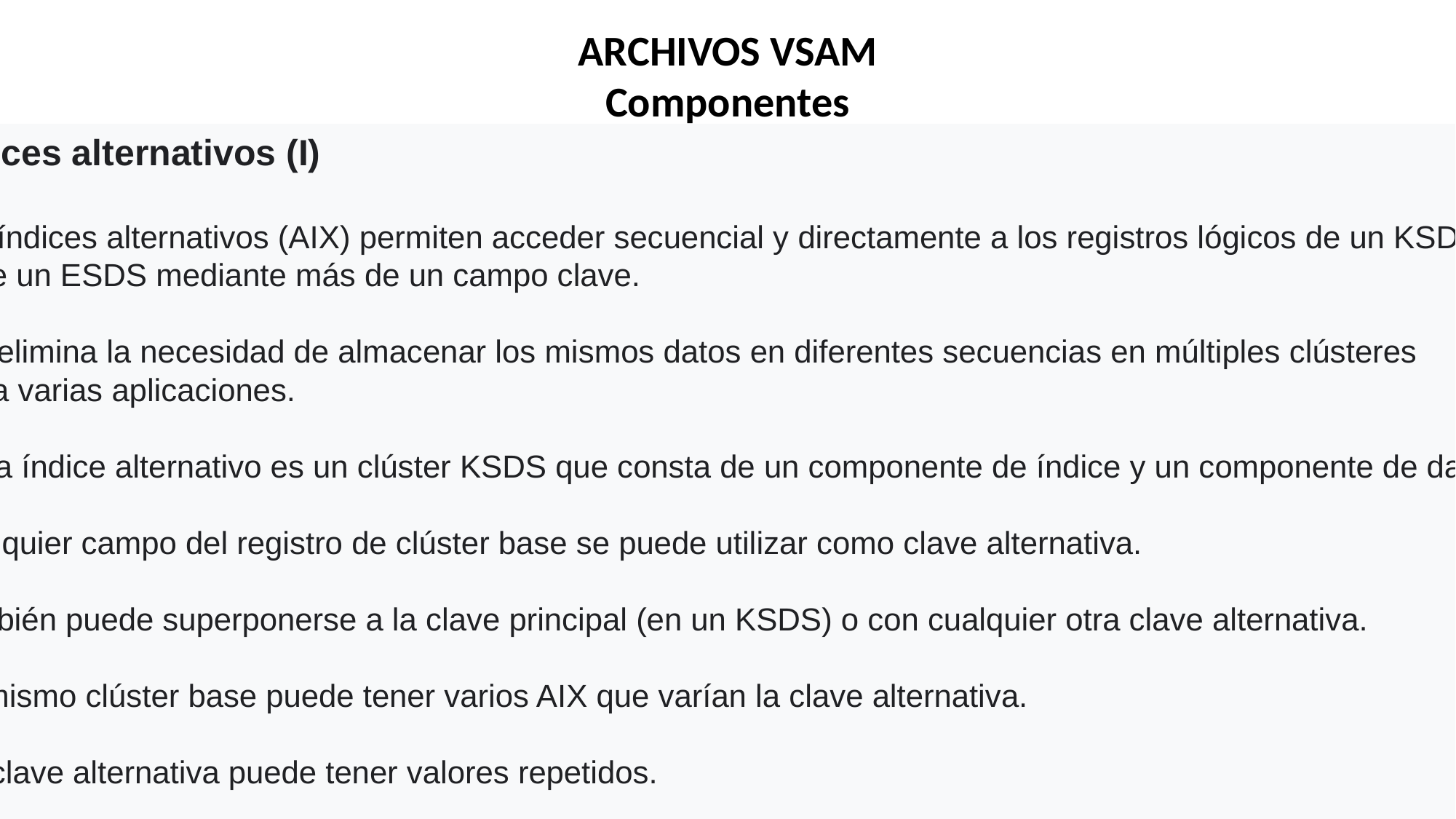

ARCHIVOS VSAM
Componentes
Índices alternativos (I)

Los índices alternativos (AIX) permiten acceder secuencial y directamente a los registros lógicos de un KSDS
 o de un ESDS mediante más de un campo clave.

AIX elimina la necesidad de almacenar los mismos datos en diferentes secuencias en múltiples clústeres
 para varias aplicaciones.

Cada índice alternativo es un clúster KSDS que consta de un componente de índice y un componente de datos.

Cualquier campo del registro de clúster base se puede utilizar como clave alternativa.

También puede superponerse a la clave principal (en un KSDS) o con cualquier otra clave alternativa.

 El mismo clúster base puede tener varios AIX que varían la clave alternativa.

 La clave alternativa puede tener valores repetidos.